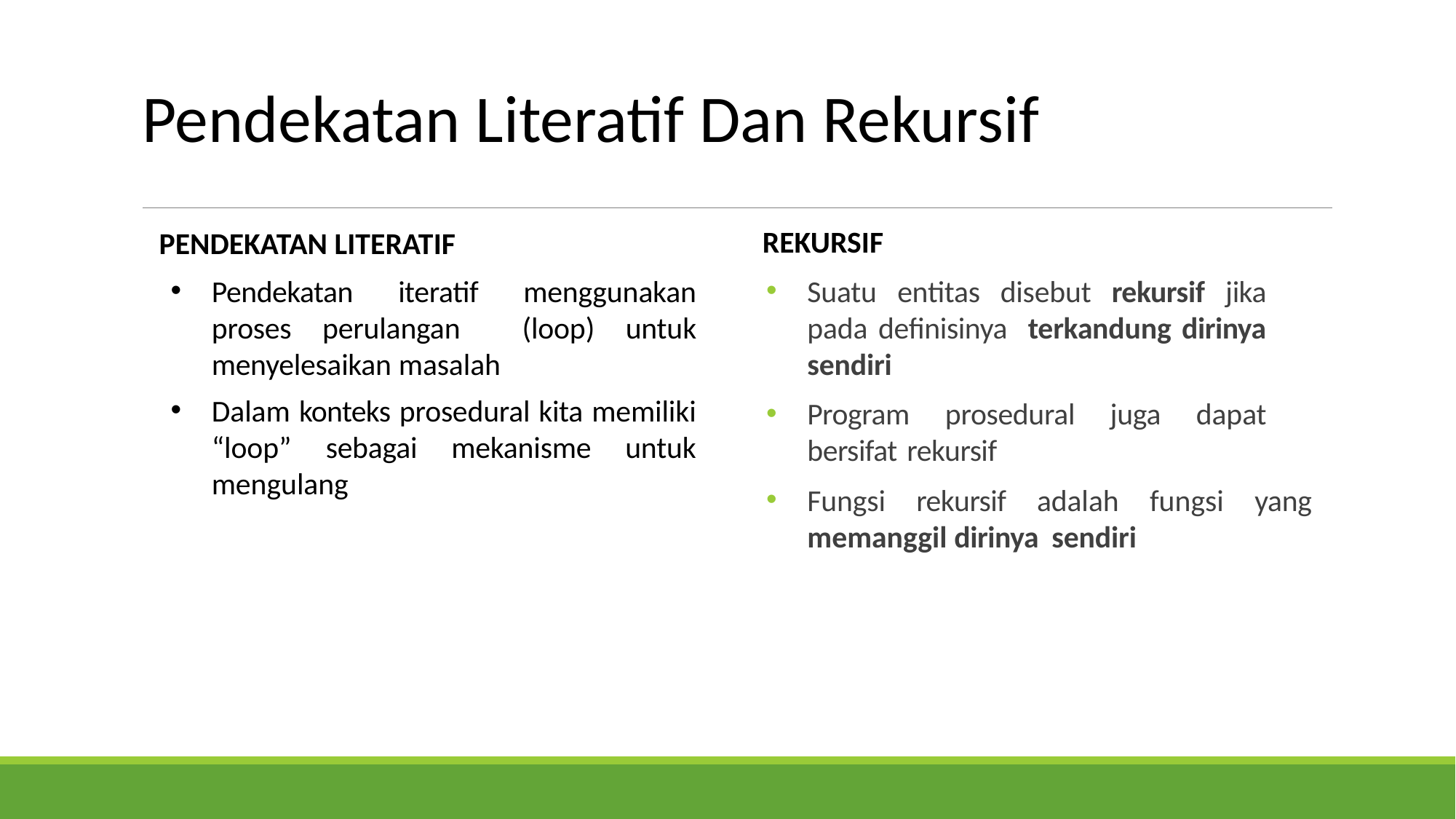

Pendekatan Literatif Dan Rekursif
REKURSIF
PENDEKATAN LITERATIF
Pendekatan iteratif menggunakan proses perulangan  (loop) untuk menyelesaikan masalah
Dalam konteks prosedural kita memiliki “loop” sebagai mekanisme untuk mengulang
Suatu entitas disebut rekursif jika pada definisinya  terkandung dirinya sendiri
Program prosedural juga dapat bersifat rekursif
Fungsi rekursif adalah fungsi yang memanggil dirinya  sendiri